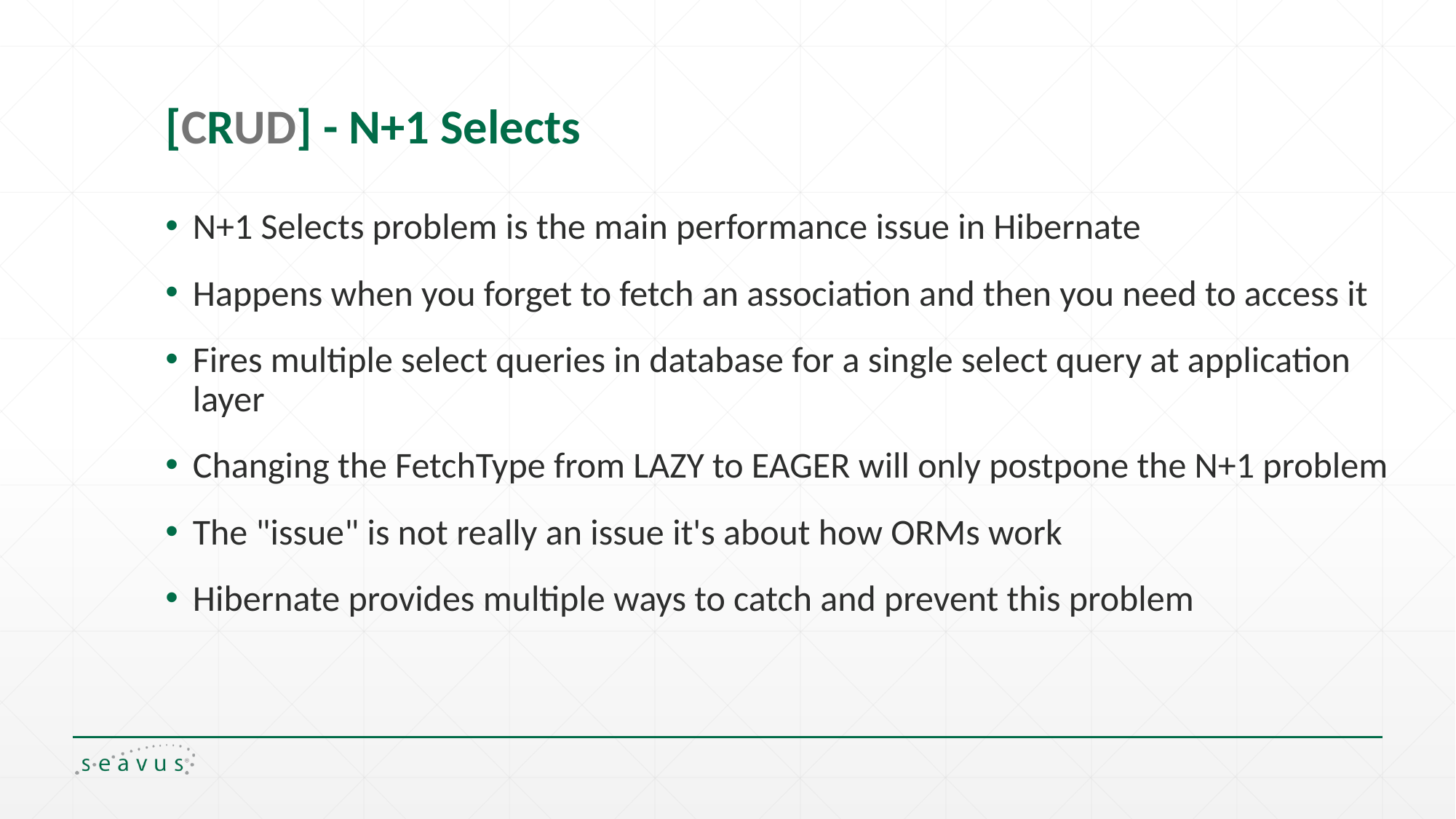

# [CRUD] - N+1 Selects
N+1 Selects problem is the main performance issue in Hibernate
Happens when you forget to fetch an association and then you need to access it
Fires multiple select queries in database for a single select query at application layer
Changing the FetchType from LAZY to EAGER will only postpone the N+1 problem
The "issue" is not really an issue it's about how ORMs work
Hibernate provides multiple ways to catch and prevent this problem